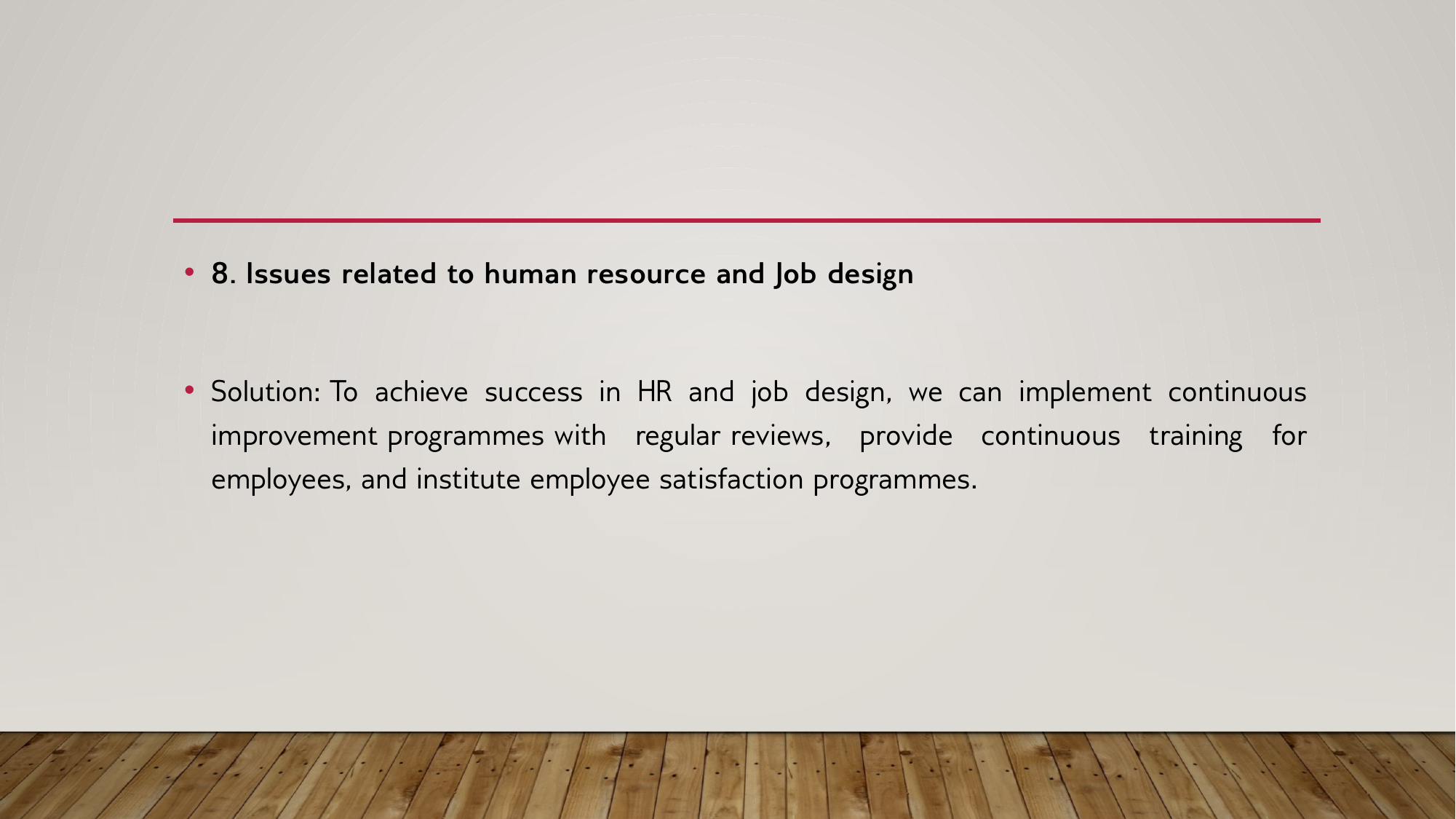

#
8. Issues related to human resource and Job design

Solution: To achieve success in HR and job design, we can implement continuous improvement programmes with regular reviews, provide continuous training for employees, and institute employee satisfaction programmes.